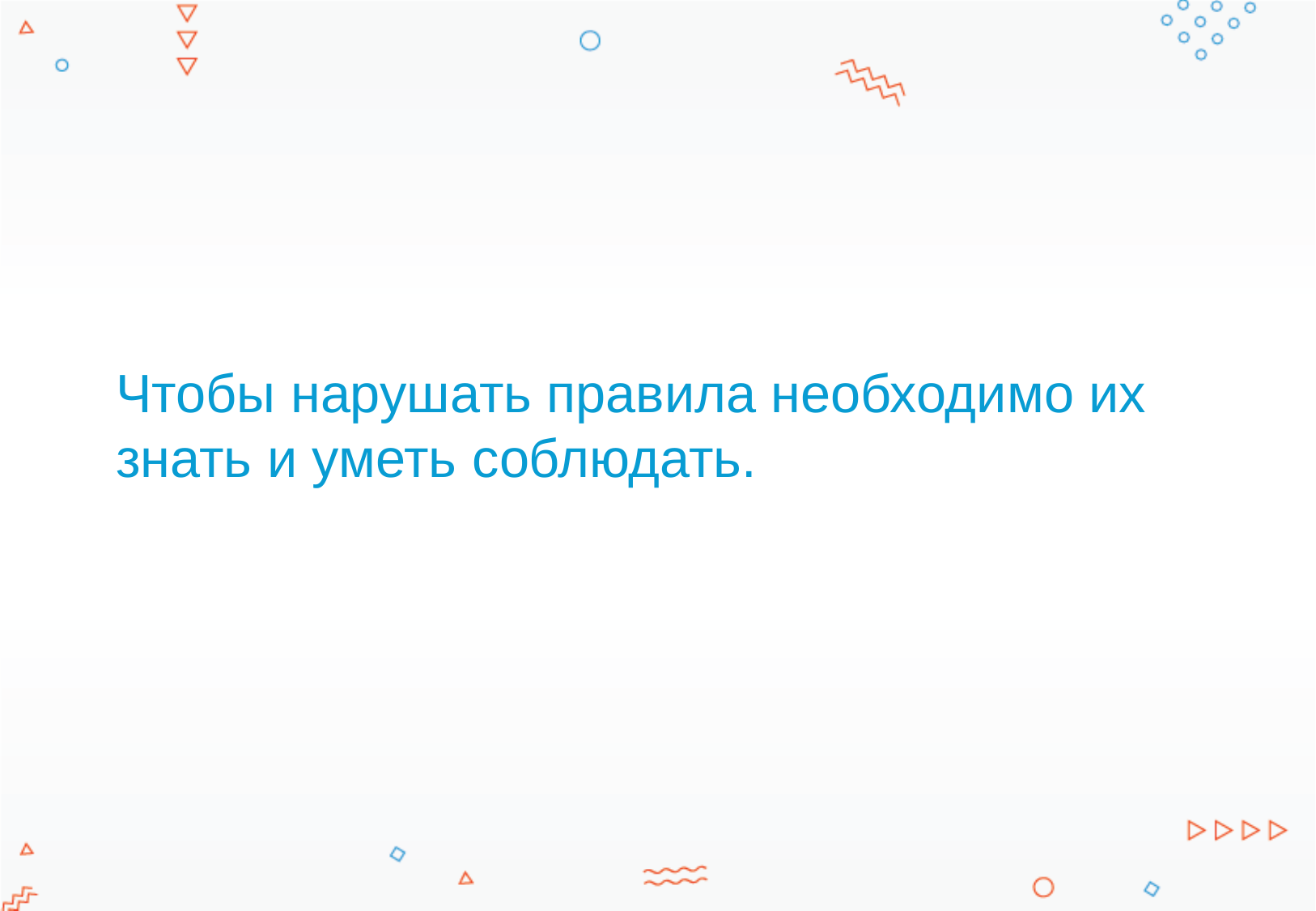

Чтобы нарушать правила необходимо их знать и уметь соблюдать.